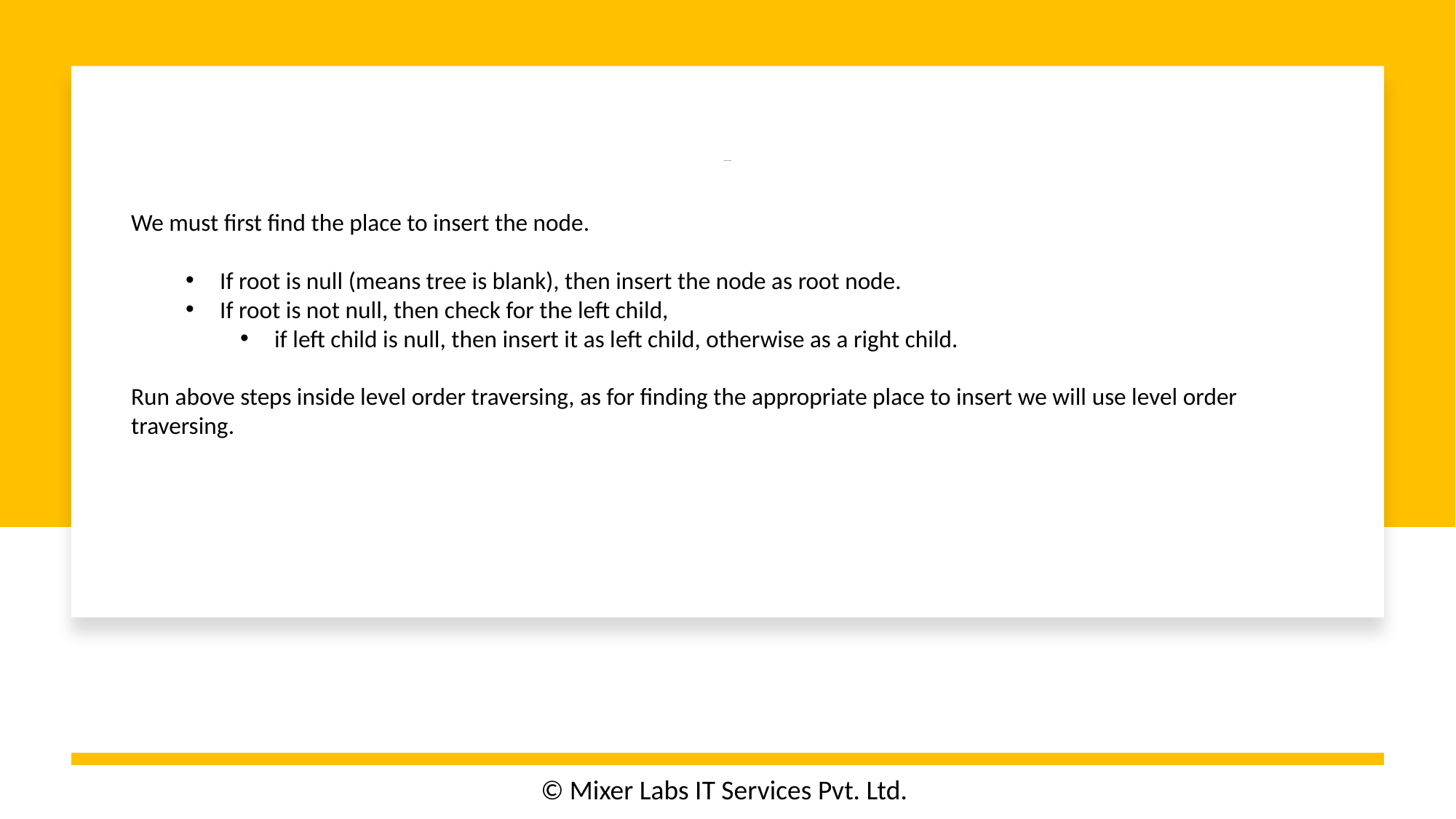

# Insert in a tree
We must first find the place to insert the node.

If root is null (means tree is blank), then insert the node as root node.
If root is not null, then check for the left child,
if left child is null, then insert it as left child, otherwise as a right child.

Run above steps inside level order traversing, as for finding the appropriate place to insert we will use level order traversing.
© Mixer Labs IT Services Pvt. Ltd.